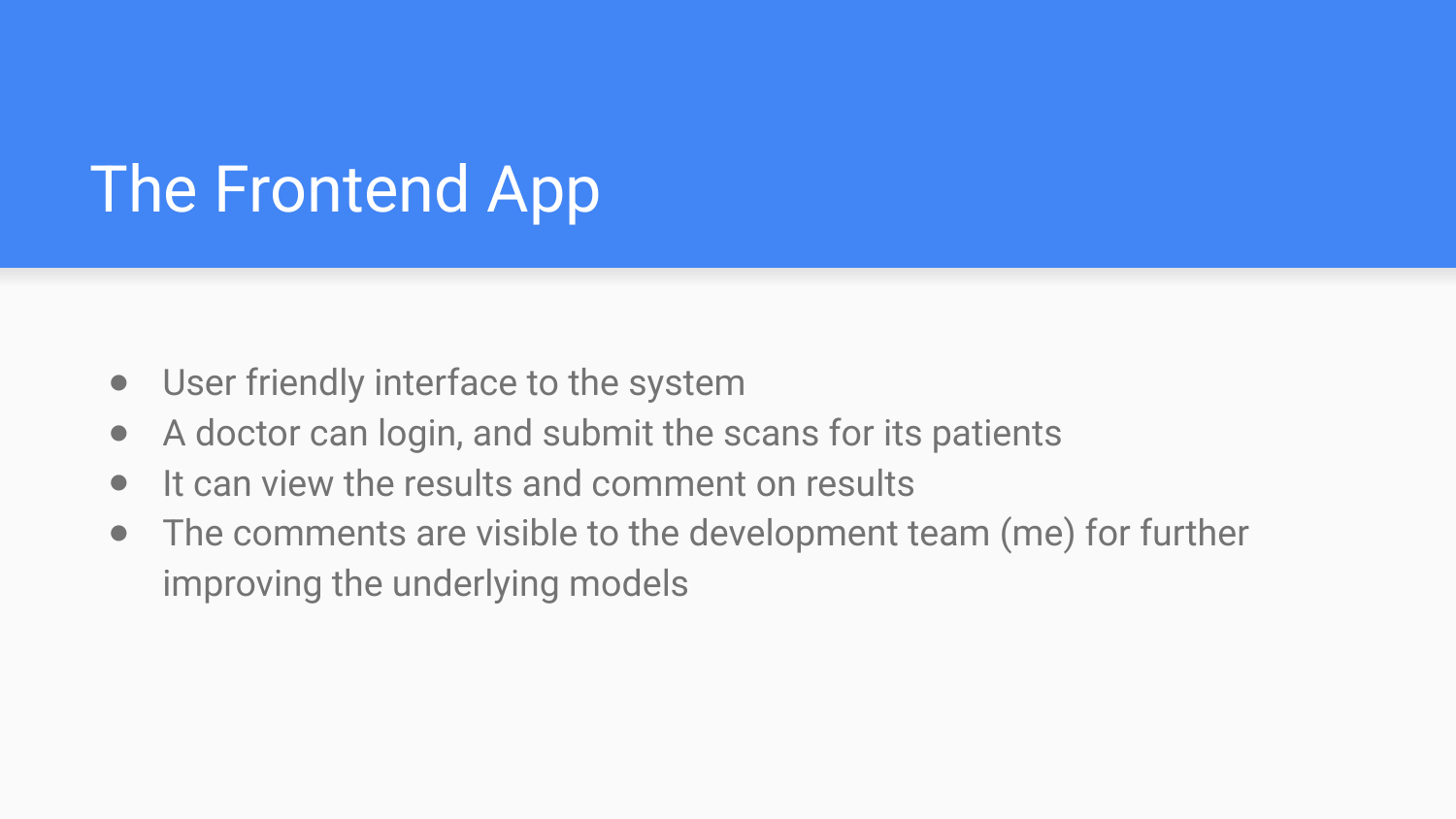

# The Frontend App

User friendly interface to the system
A doctor can login, and submit the scans for its patients
It can view the results and comment on results
The comments are visible to the development team (me) for further improving the underlying models